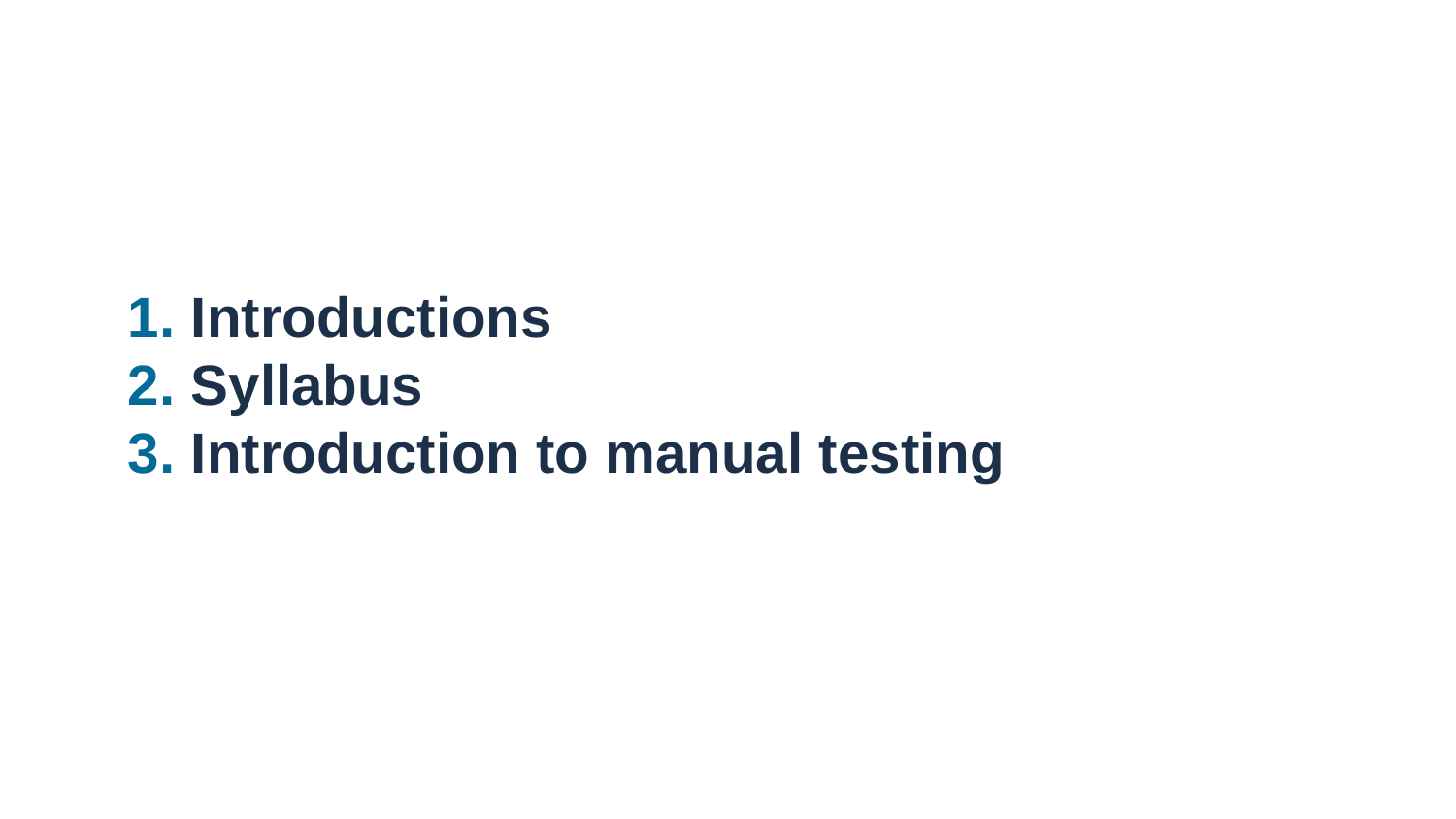

# 1. Introductions
2. Syllabus
3. Introduction to manual testing